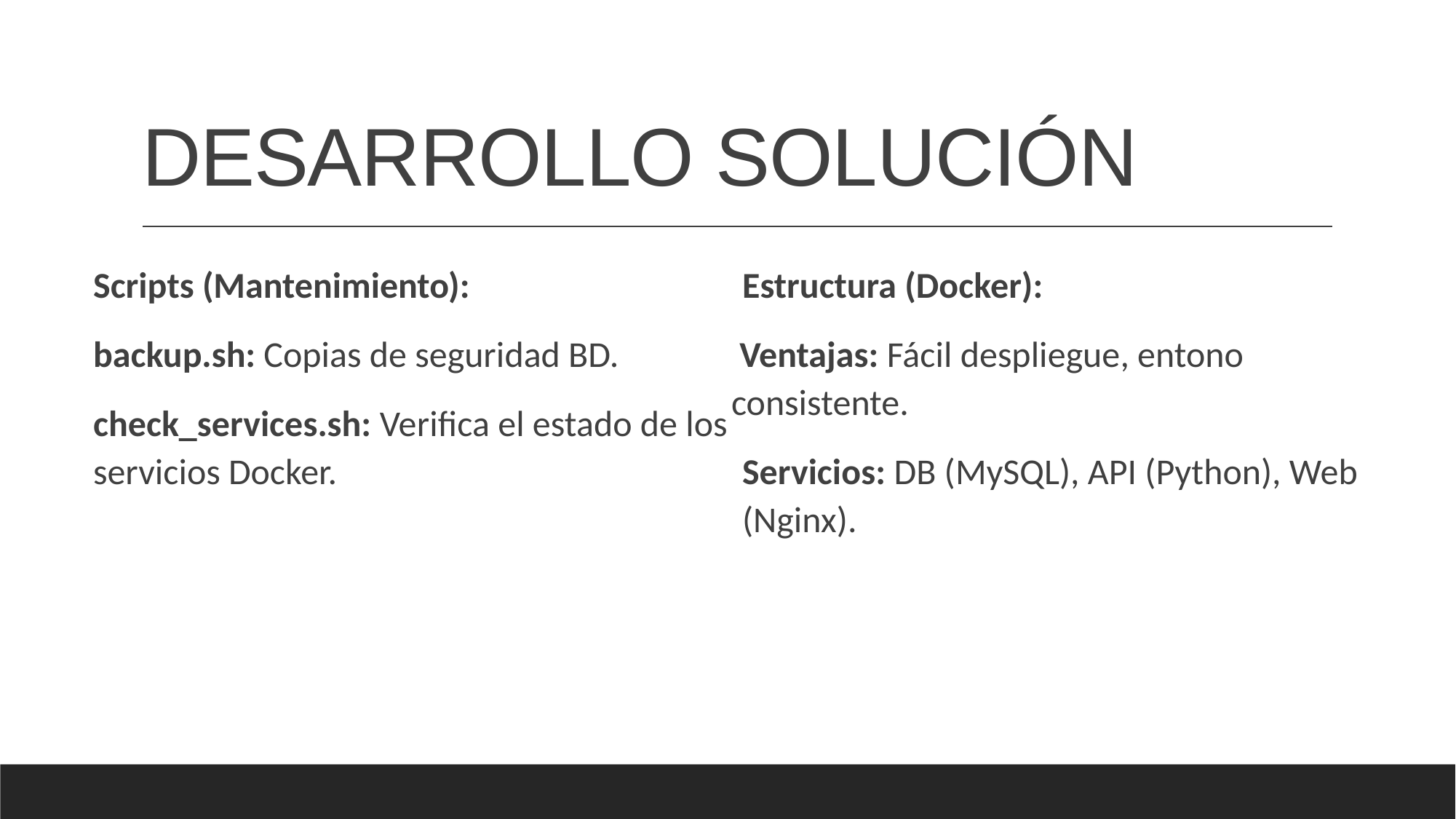

# DESARROLLO SOLUCIÓN
Scripts (Mantenimiento):
backup.sh: Copias de seguridad BD.
check_services.sh: Verifica el estado de los servicios Docker.

Estructura (Docker):
 Ventajas: Fácil despliegue, entono consistente.
Servicios: DB (MySQL), API (Python), Web (Nginx).